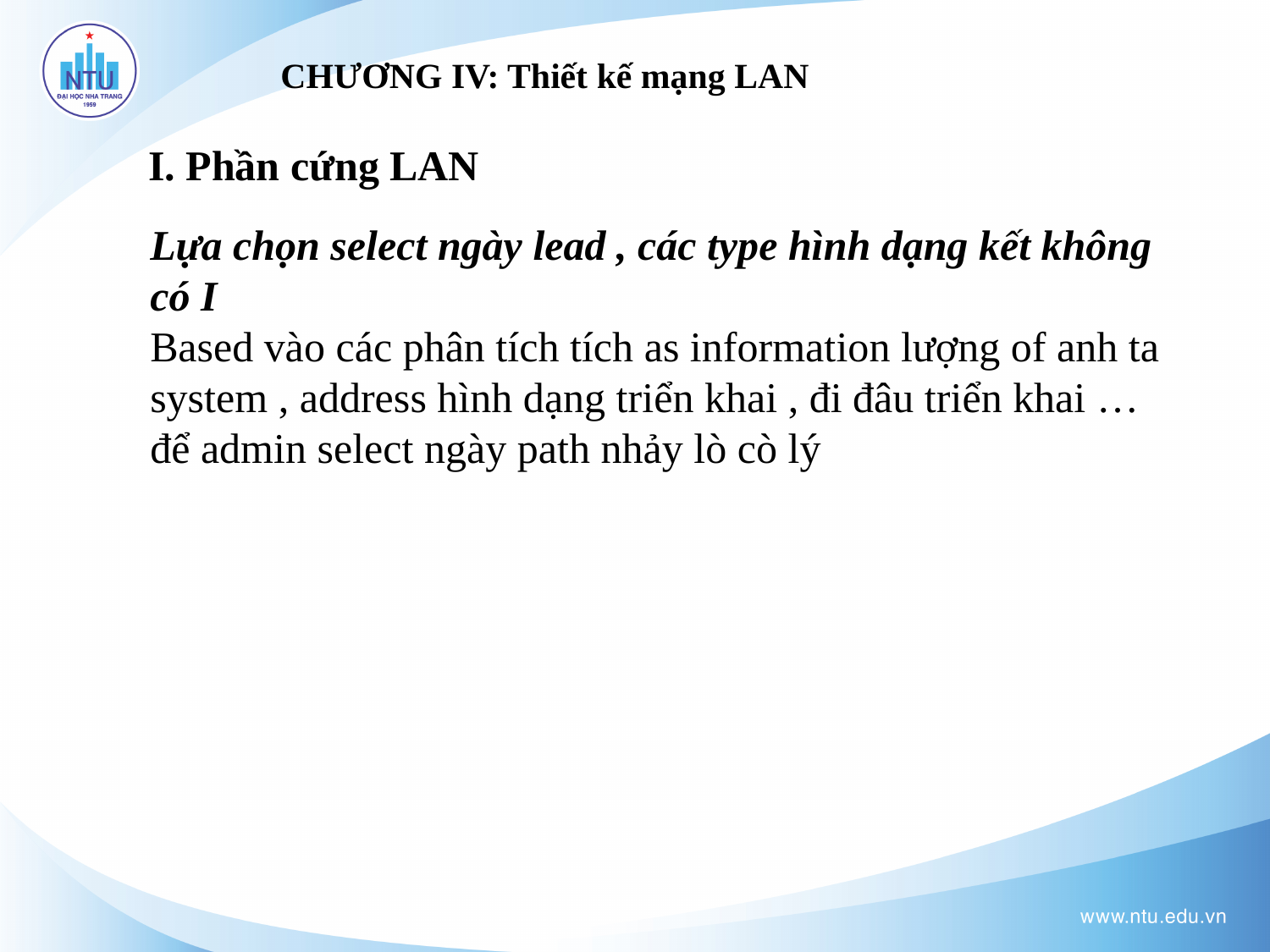

# CHƯƠNG IV: Thiết kế mạng LAN
I. Phần cứng LAN
Lựa chọn select ngày lead , các type hình dạng kết không có I
Based vào các phân tích tích as information lượng of anh ta system , address hình dạng triển khai , đi đâu triển khai … để admin select ngày path nhảy lò cò lý